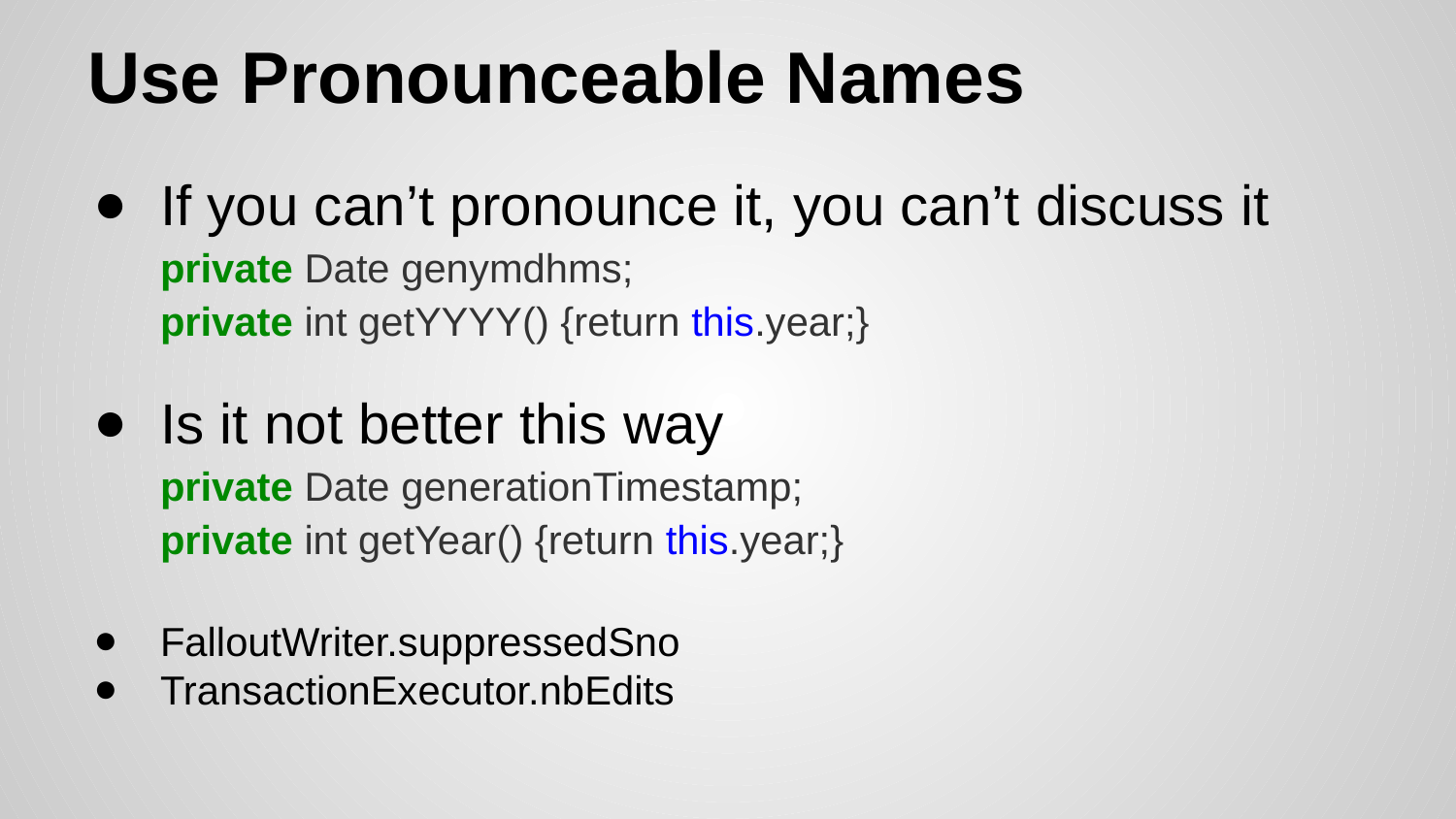

# Use Pronounceable Names
If you can’t pronounce it, you can’t discuss it
private Date genymdhms;
private int getYYYY() {return this.year;}

Is it not better this way
private Date generationTimestamp;
private int getYear() {return this.year;}

FalloutWriter.suppressedSno
TransactionExecutor.nbEdits